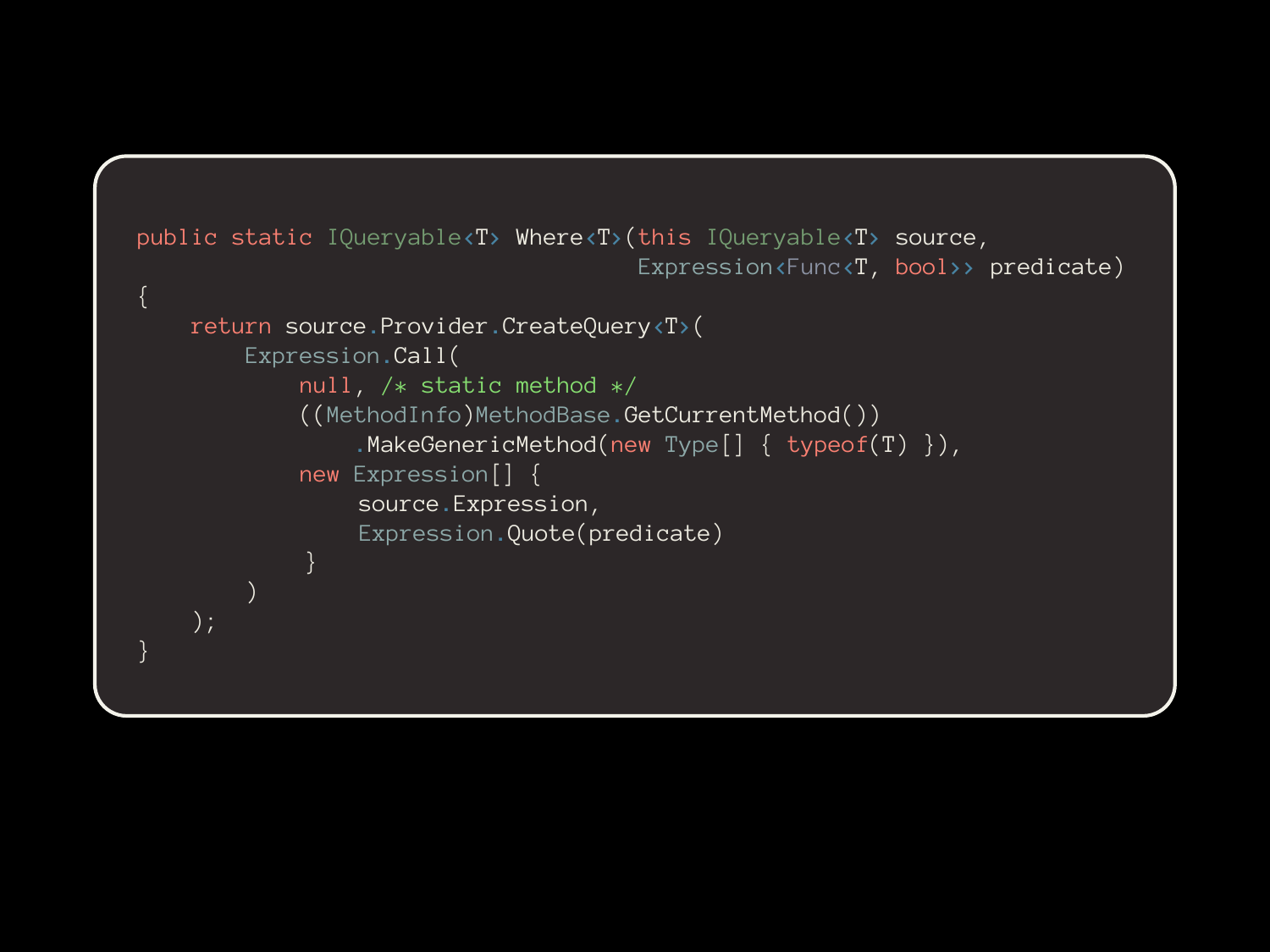

public static IQueryable<T> Where<T>(this IQueryable<T> source,
                                     Expression<Func<T, bool>> predicate)
{
    return source.Provider.CreateQuery<T>(
        Expression.Call(
            null, /* static method */
            ((MethodInfo)MethodBase.GetCurrentMethod())
                .MakeGenericMethod(new Type[] { typeof(T) }),
            new Expression[] { 
	       source.Expression, 
	       Expression.Quote(predicate) 
	   }
        )
    );
}